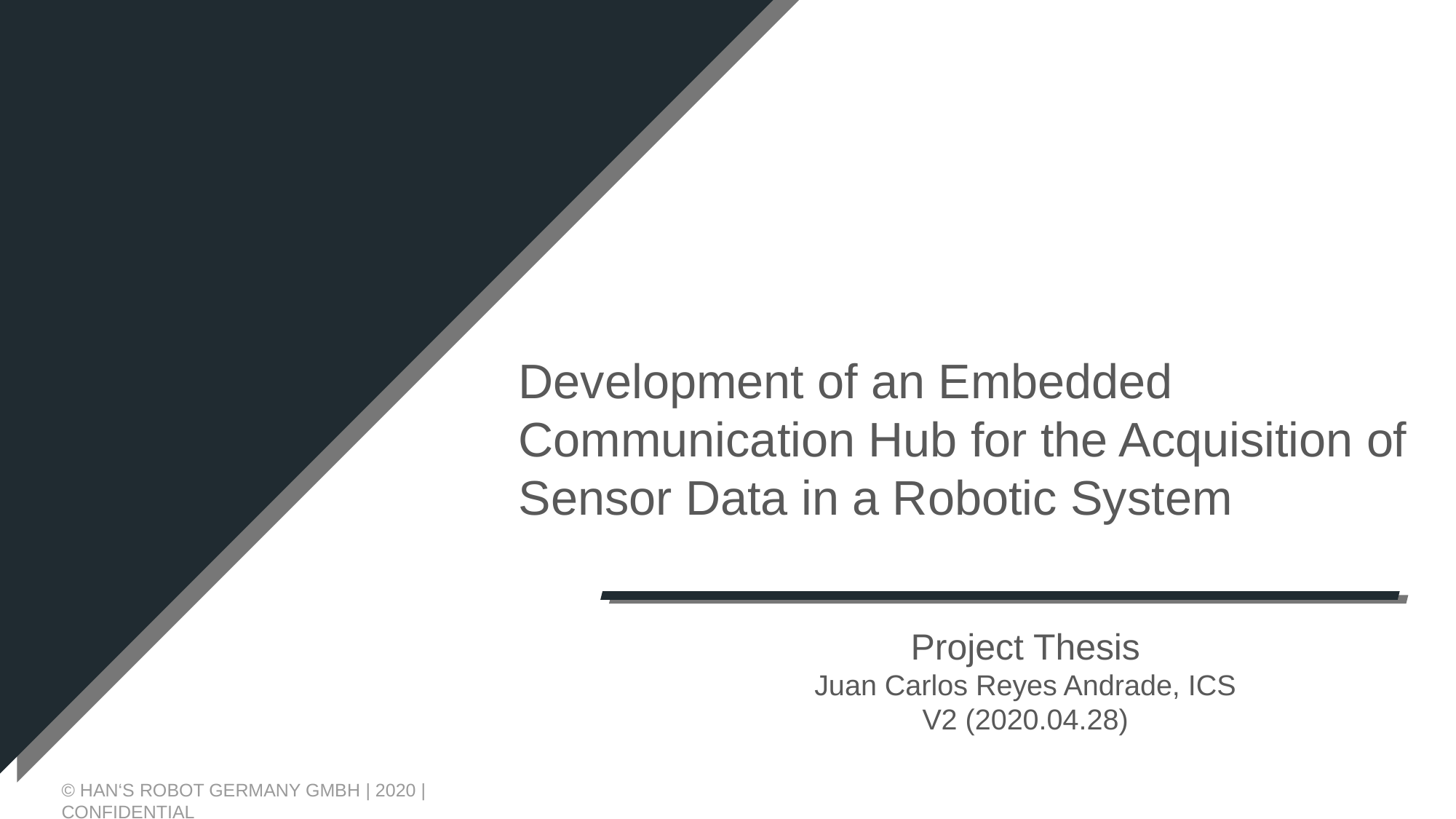

# Development of an Embedded Communication Hub for the Acquisition of Sensor Data in a Robotic System
Project Thesis
Juan Carlos Reyes Andrade, ICS
V2 (2020.04.28)